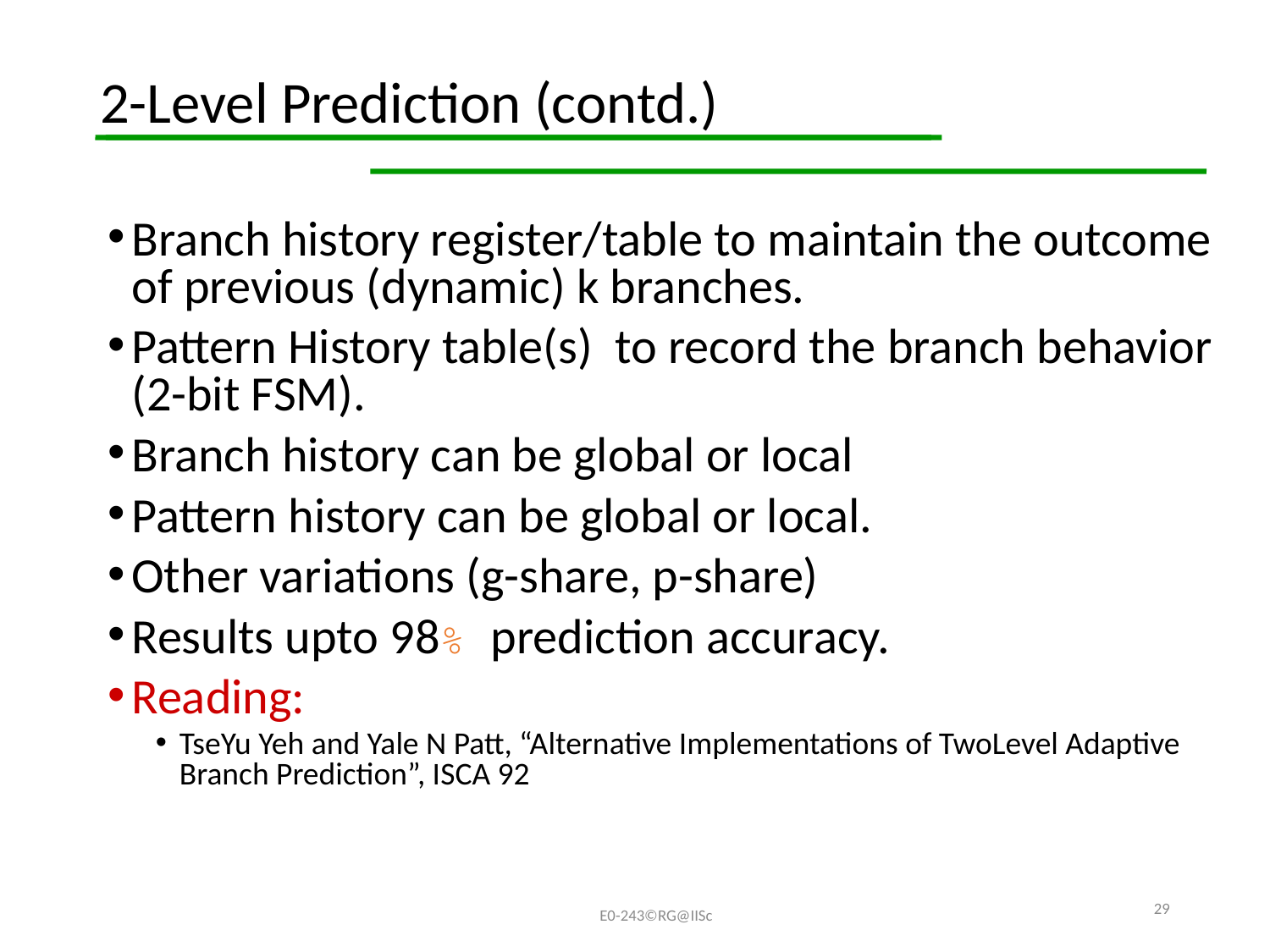

# 2-Level Prediction (contd.)
Branch history register/table to maintain the outcome of previous (dynamic) k branches.
Pattern History table(s)  to record the branch behavior (2-bit FSM).
Branch history can be global or local
Pattern history can be global or local.
Other variations (g-share, p-share)
Results upto 98% prediction accuracy.
Reading:
TseYu Yeh and Yale N Patt, “Alternative Implementations of TwoLevel Adaptive Branch Prediction”, ISCA 92

29
E0-243©RG@IISc